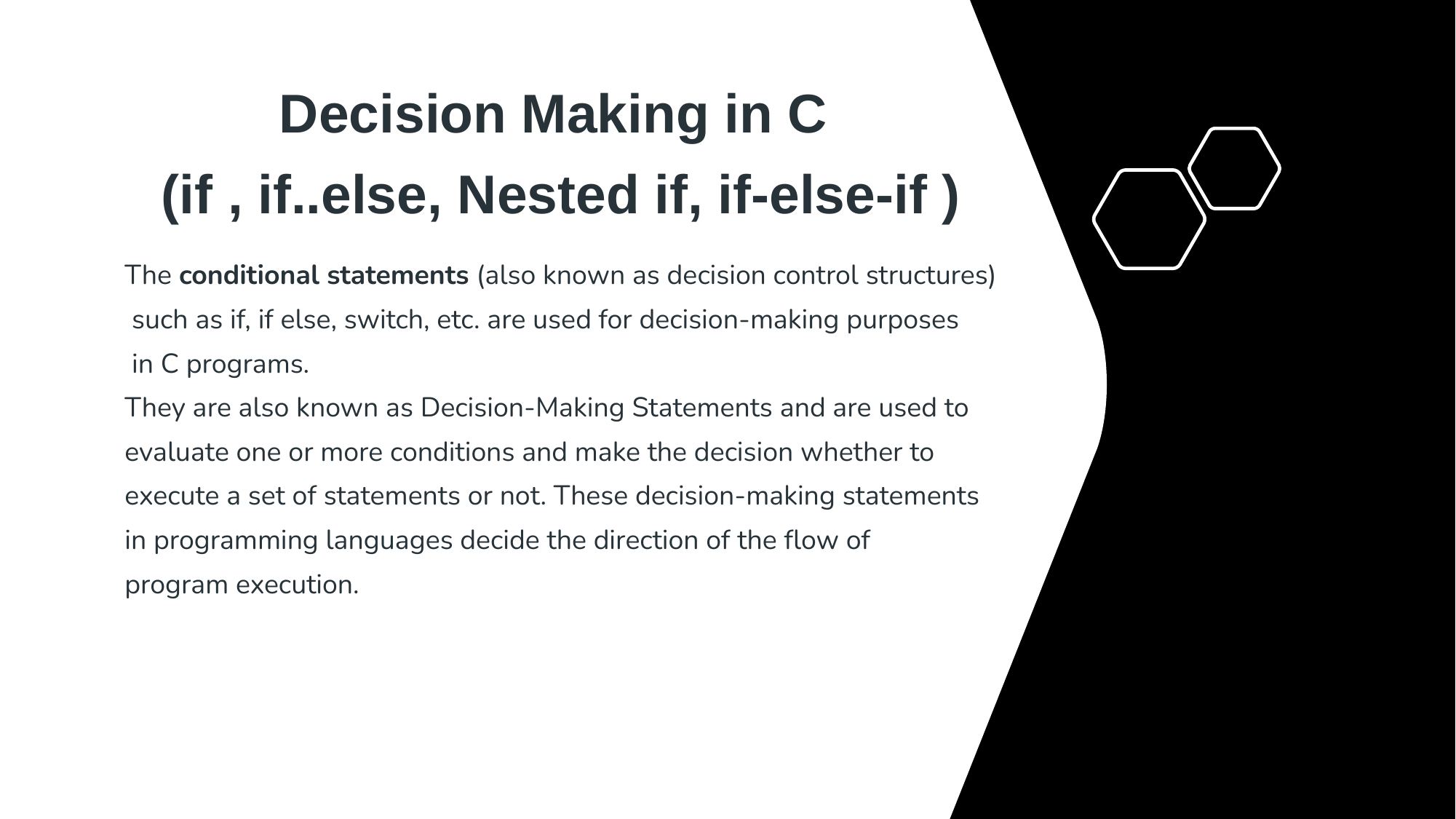

Decision Making in C
(if , if..else, Nested if, if-else-if )

The conditional statements (also known as decision control structures)
 such as if, if else, switch, etc. are used for decision-making purposes
 in C programs.
They are also known as Decision-Making Statements and are used to
evaluate one or more conditions and make the decision whether to
execute a set of statements or not. These decision-making statements
in programming languages decide the direction of the flow of
program execution.